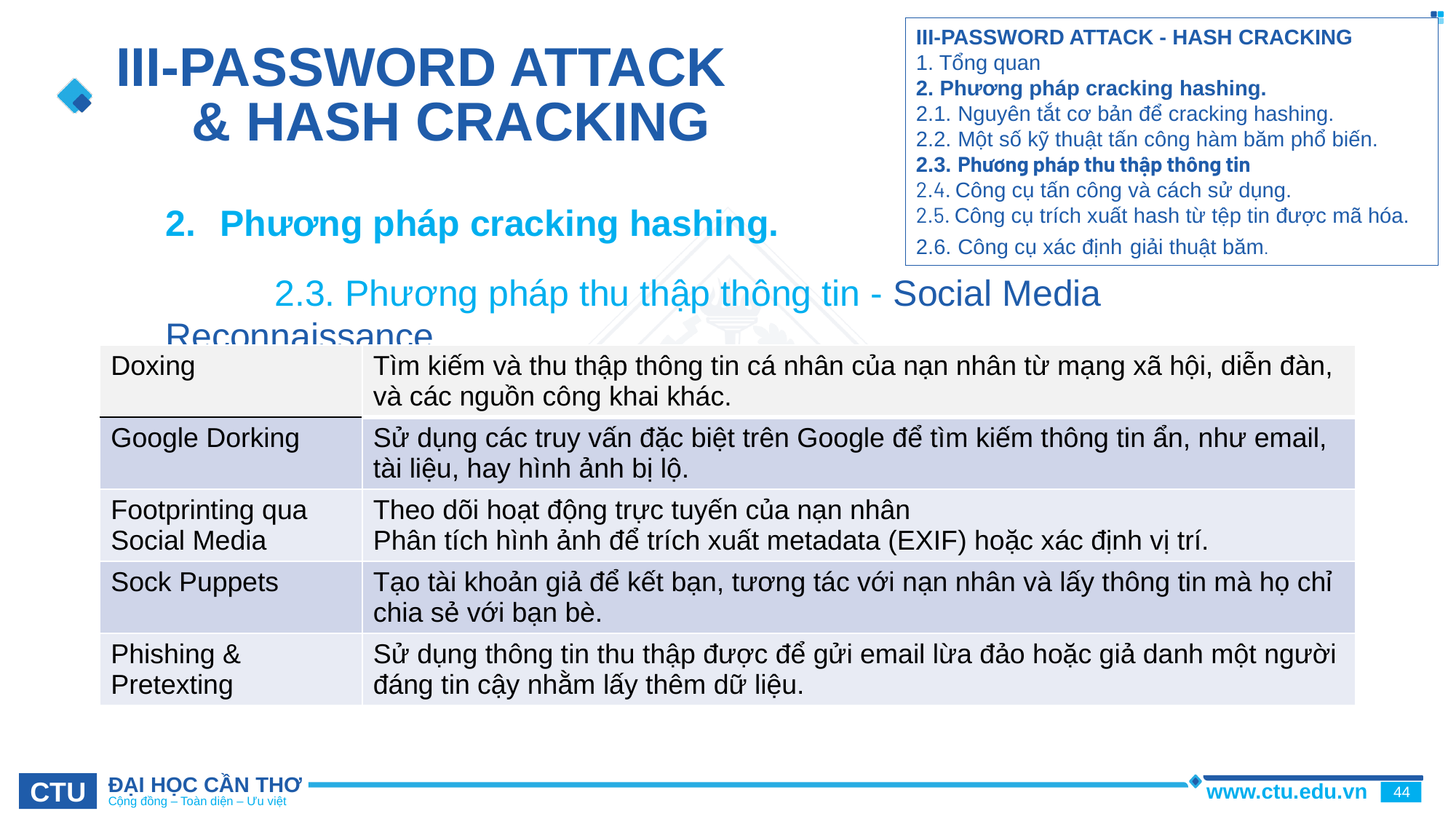

# III-PASSWORD ATTACK     & HASH CRACKING
III-PASSWORD ATTACK - HASH CRACKING
1. Tổng quan
2. Phương pháp cracking hashing.
2.1. Nguyên tắt cơ bản để cracking hashing.
2.2. Một số kỹ thuật tấn công hàm băm phổ biến.
2.3. Phương pháp thu thập thông tin
2.4. Công cụ tấn công và cách sử dụng.
2.5. Công cụ trích xuất hash từ tệp tin được mã hóa.
2.6. Công cụ xác định giải thuật băm.
Phương pháp cracking hashing.
	2.3. Phương pháp thu thập thông tin - Social Media Reconnaissance

| Doxing | Tìm kiếm và thu thập thông tin cá nhân của nạn nhân từ mạng xã hội, diễn đàn, và các nguồn công khai khác. |
| --- | --- |
| Google Dorking | Sử dụng các truy vấn đặc biệt trên Google để tìm kiếm thông tin ẩn, như email, tài liệu, hay hình ảnh bị lộ. |
| Footprinting qua Social Media | Theo dõi hoạt động trực tuyến của nạn nhân Phân tích hình ảnh để trích xuất metadata (EXIF) hoặc xác định vị trí. |
| Sock Puppets | Tạo tài khoản giả để kết bạn, tương tác với nạn nhân và lấy thông tin mà họ chỉ chia sẻ với bạn bè. |
| Phishing & Pretexting | Sử dụng thông tin thu thập được để gửi email lừa đảo hoặc giả danh một người đáng tin cậy nhằm lấy thêm dữ liệu. |